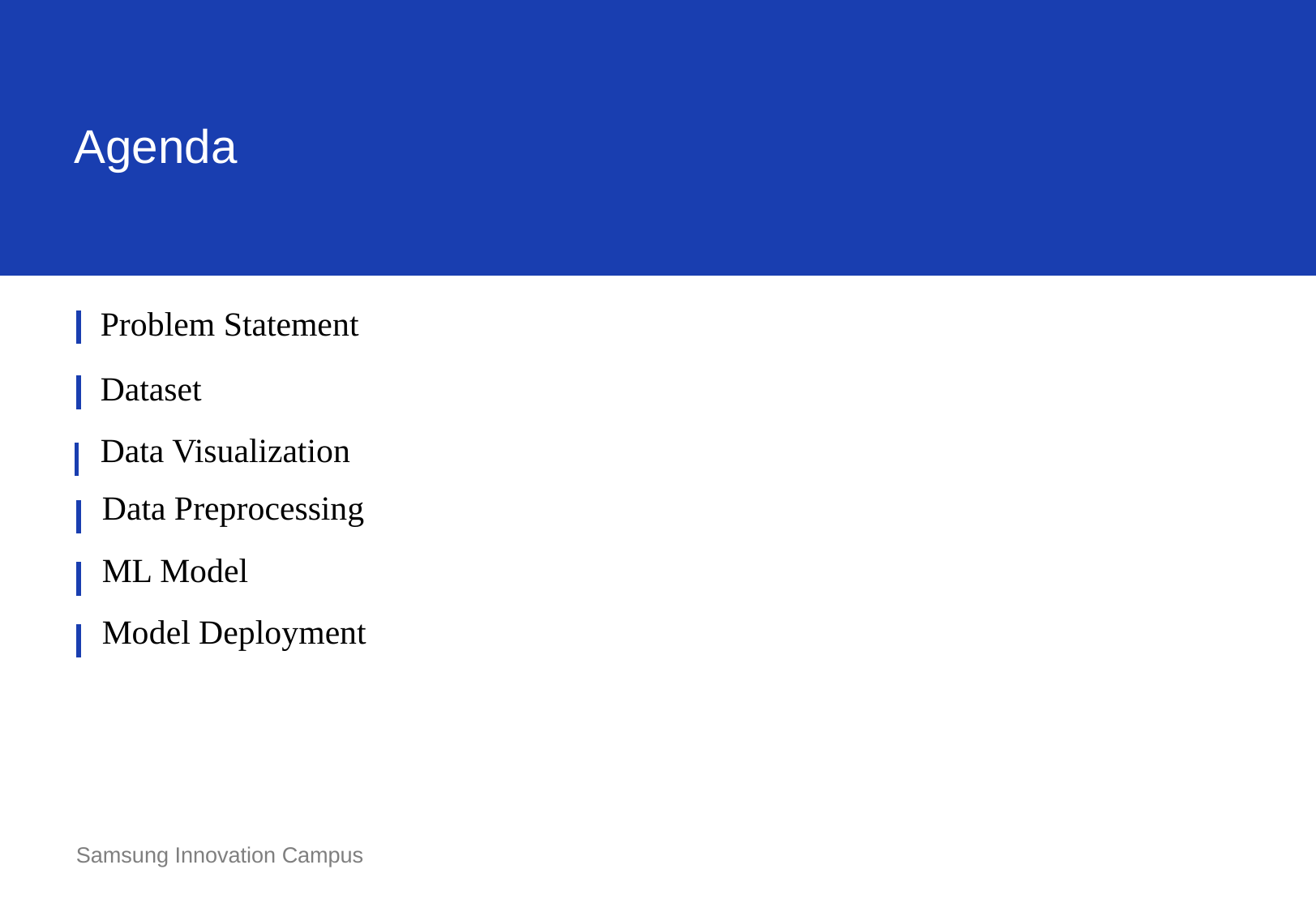

Agenda
Problem Statement

Dataset

Data Visualization

Data Preprocessing

ML Model

Model Deployment

Samsung Innovation Campus